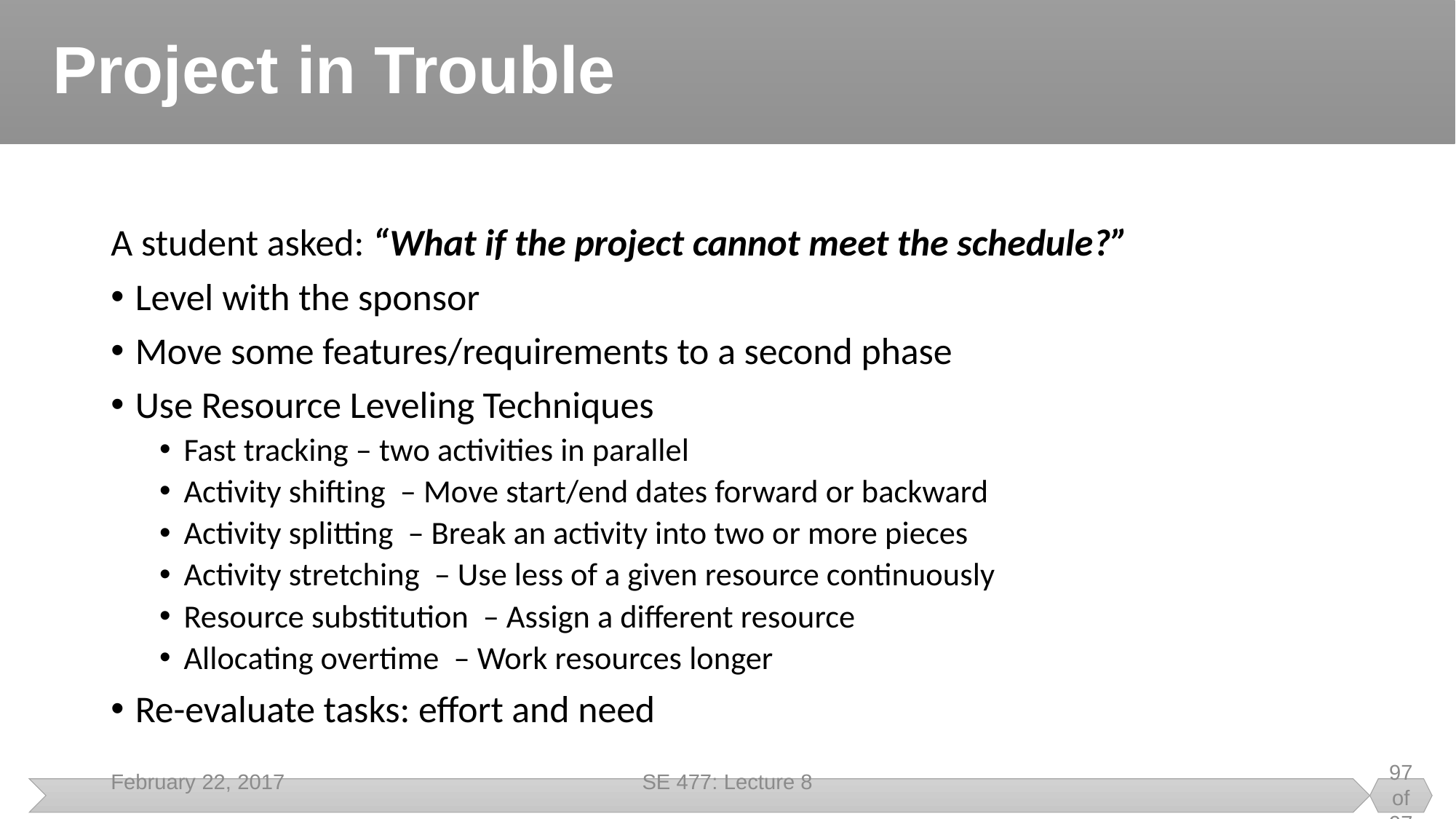

# Project in Trouble
A student asked: “What if the project cannot meet the schedule?”
Level with the sponsor
Move some features/requirements to a second phase
Use Resource Leveling Techniques
Fast tracking – two activities in parallel
Activity shifting  – Move start/end dates forward or backward
Activity splitting  – Break an activity into two or more pieces
Activity stretching  – Use less of a given resource continuously
Resource substitution  – Assign a different resource
Allocating overtime  – Work resources longer
Re-evaluate tasks: effort and need
February 22, 2017
SE 477: Lecture 8
97 of 97